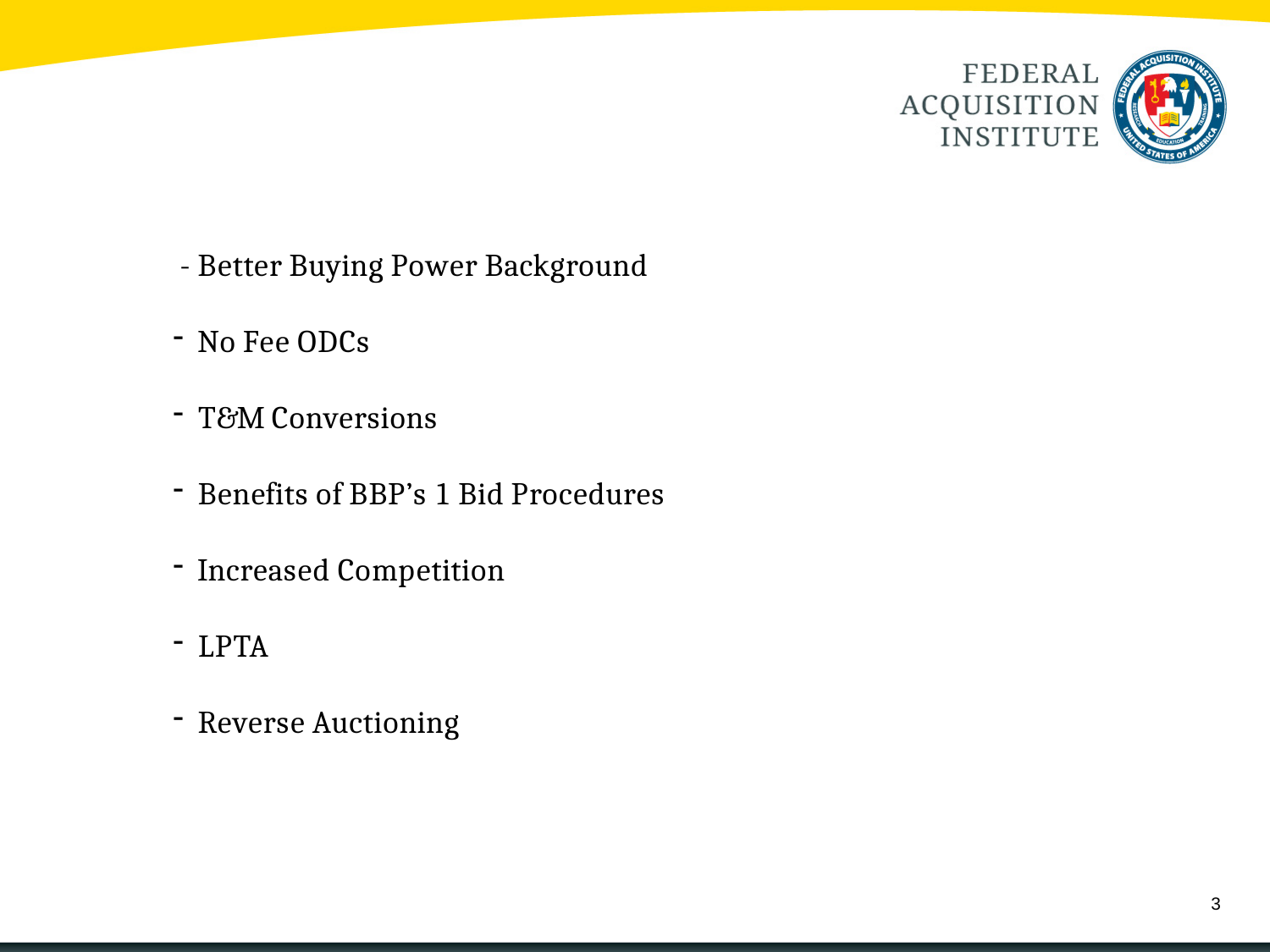

- Better Buying Power Background

  No Fee ODCs

  T&M Conversions

  Benefits of BBP’s 1 Bid Procedures

  Increased Competition

  LPTA

  Reverse Auctioning
3